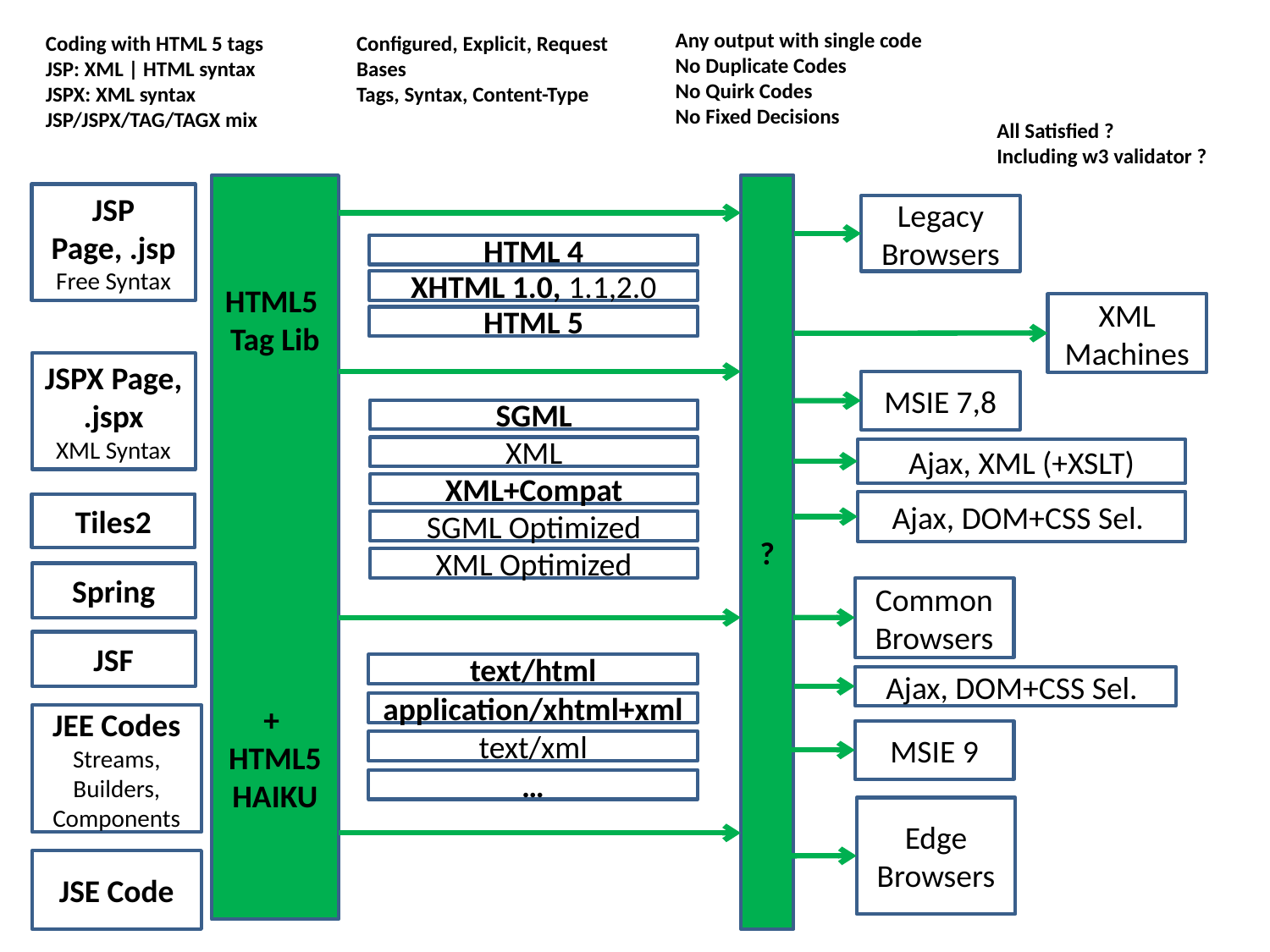

Any output with single code
No Duplicate Codes
No Quirk Codes
No Fixed Decisions
Coding with HTML 5 tags
JSP: XML | HTML syntax
JSPX: XML syntax
JSP/JSPX/TAG/TAGX mix

Configured, Explicit, Request Bases
Tags, Syntax, Content-Type
All Satisfied ?
Including w3 validator ?
HTML5
Tag Lib

+
HTML5
HAIKU
?
JSP Page, .jsp
Free Syntax
Legacy
Browsers
HTML 4
XHTML 1.0, 1.1,2.0
HTML 5
XML Machines
JSPX Page, .jspx
XML Syntax
MSIE 7,8
SGML
XML
XML+Compat
SGML Optimized
XML Optimized
Ajax, XML (+XSLT)
Ajax, DOM+CSS Sel.
Tiles2
Spring
Common
Browsers
JSF
text/html
application/xhtml+xml
text/xml
…
Ajax, DOM+CSS Sel.
JEE Codes
Streams, Builders, Components
MSIE 9
Edge
Browsers
JSE Code